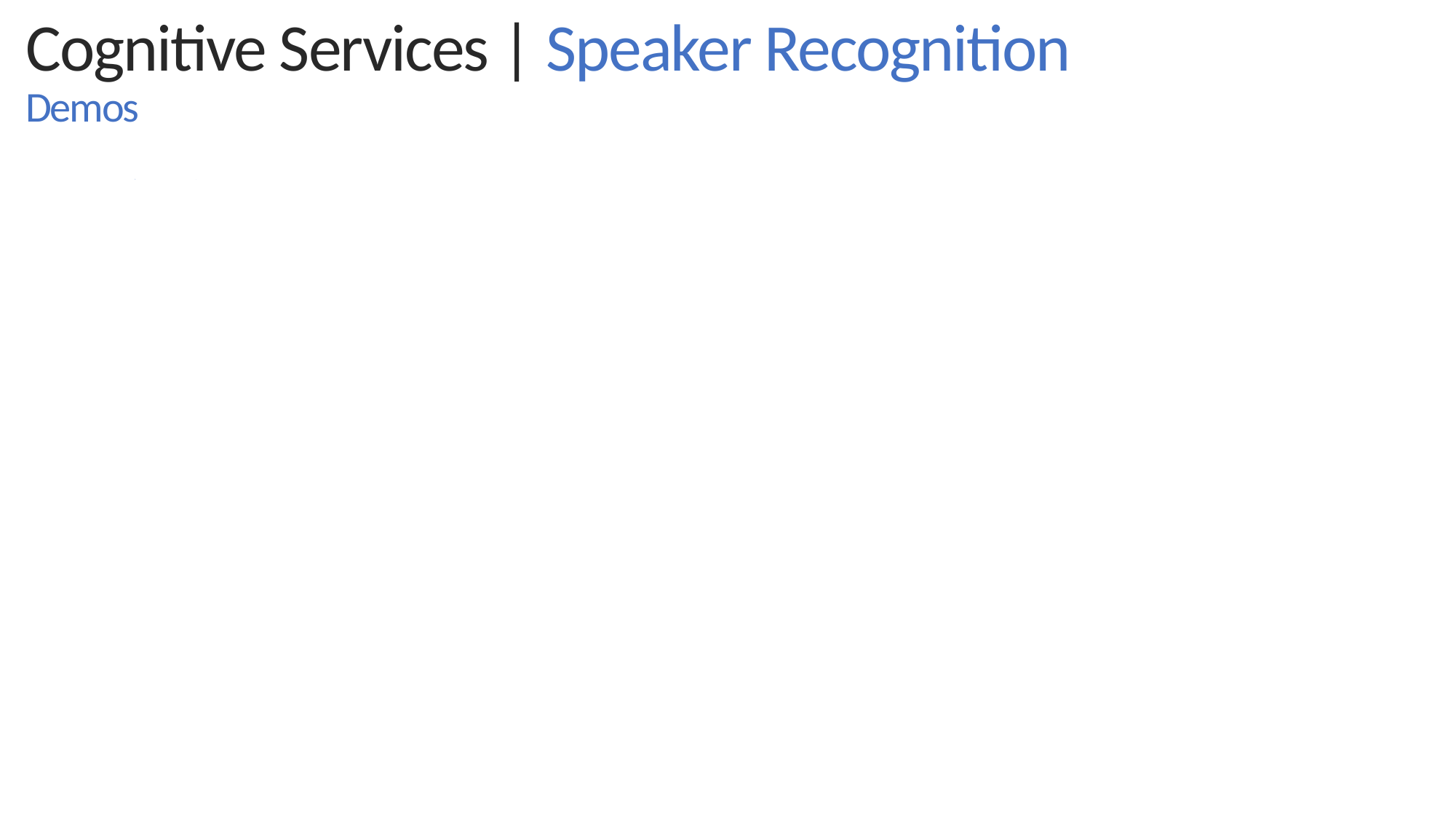

Cognitive Services | Speaker Recognition
Demos

.